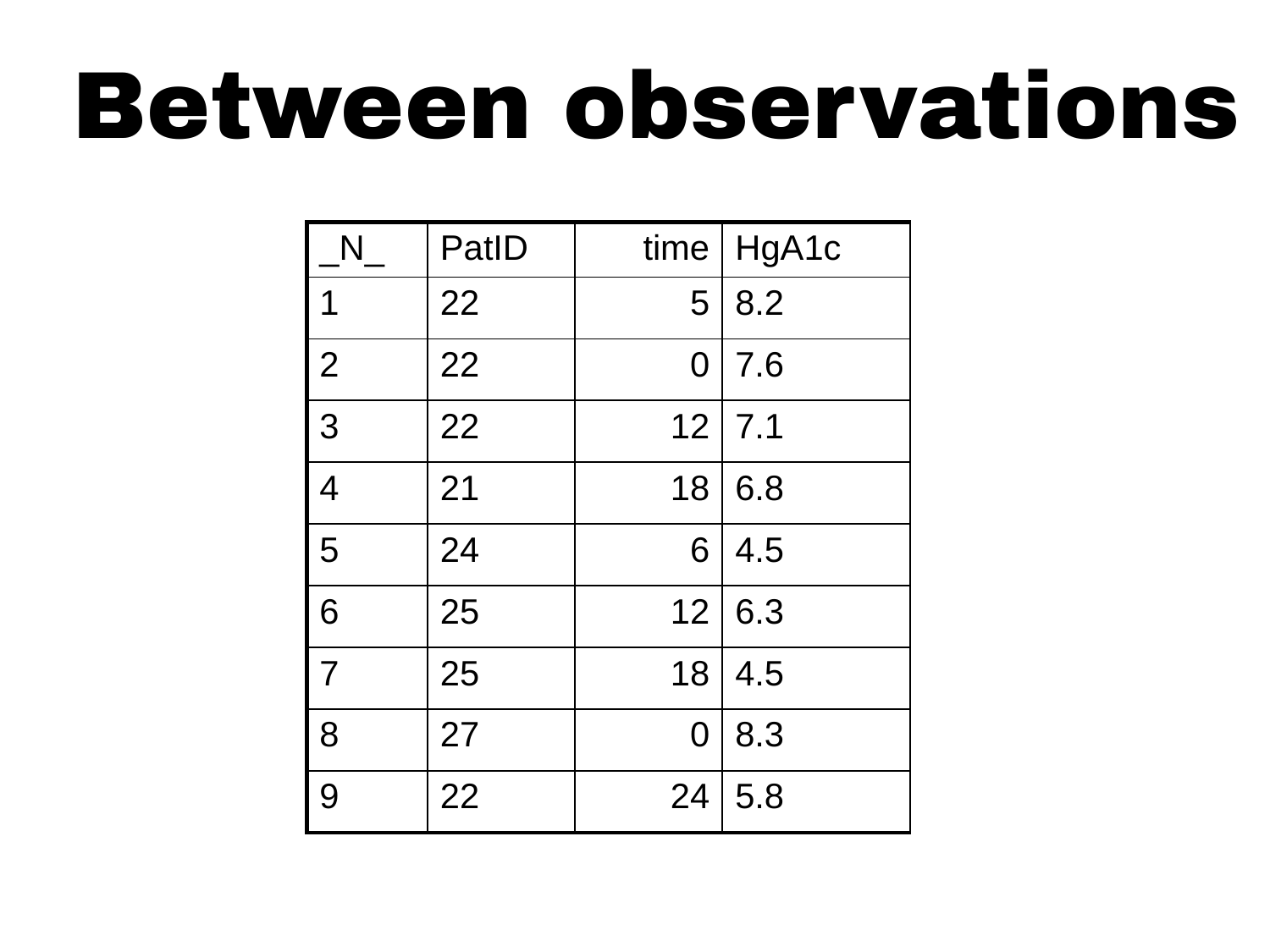

# Between observations
| \_N\_ | PatID | time | HgA1c |
| --- | --- | --- | --- |
| 1 | 22 | 5 | 8.2 |
| 2 | 22 | 0 | 7.6 |
| 3 | 22 | 12 | 7.1 |
| 4 | 21 | 18 | 6.8 |
| 5 | 24 | 6 | 4.5 |
| 6 | 25 | 12 | 6.3 |
| 7 | 25 | 18 | 4.5 |
| 8 | 27 | 0 | 8.3 |
| 9 | 22 | 24 | 5.8 |